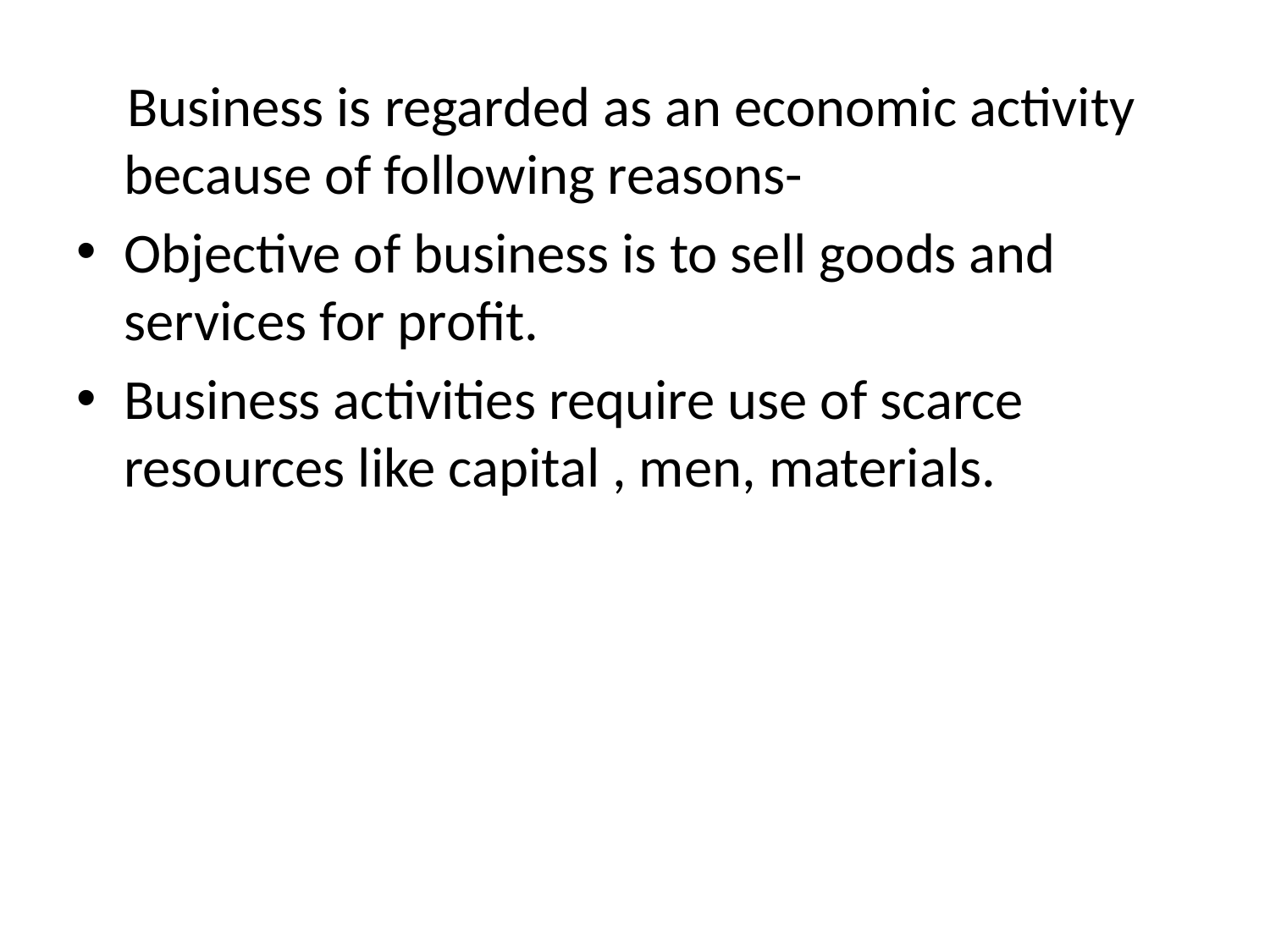

Business is regarded as an economic activity because of following reasons-
Objective of business is to sell goods and services for profit.
Business activities require use of scarce resources like capital , men, materials.